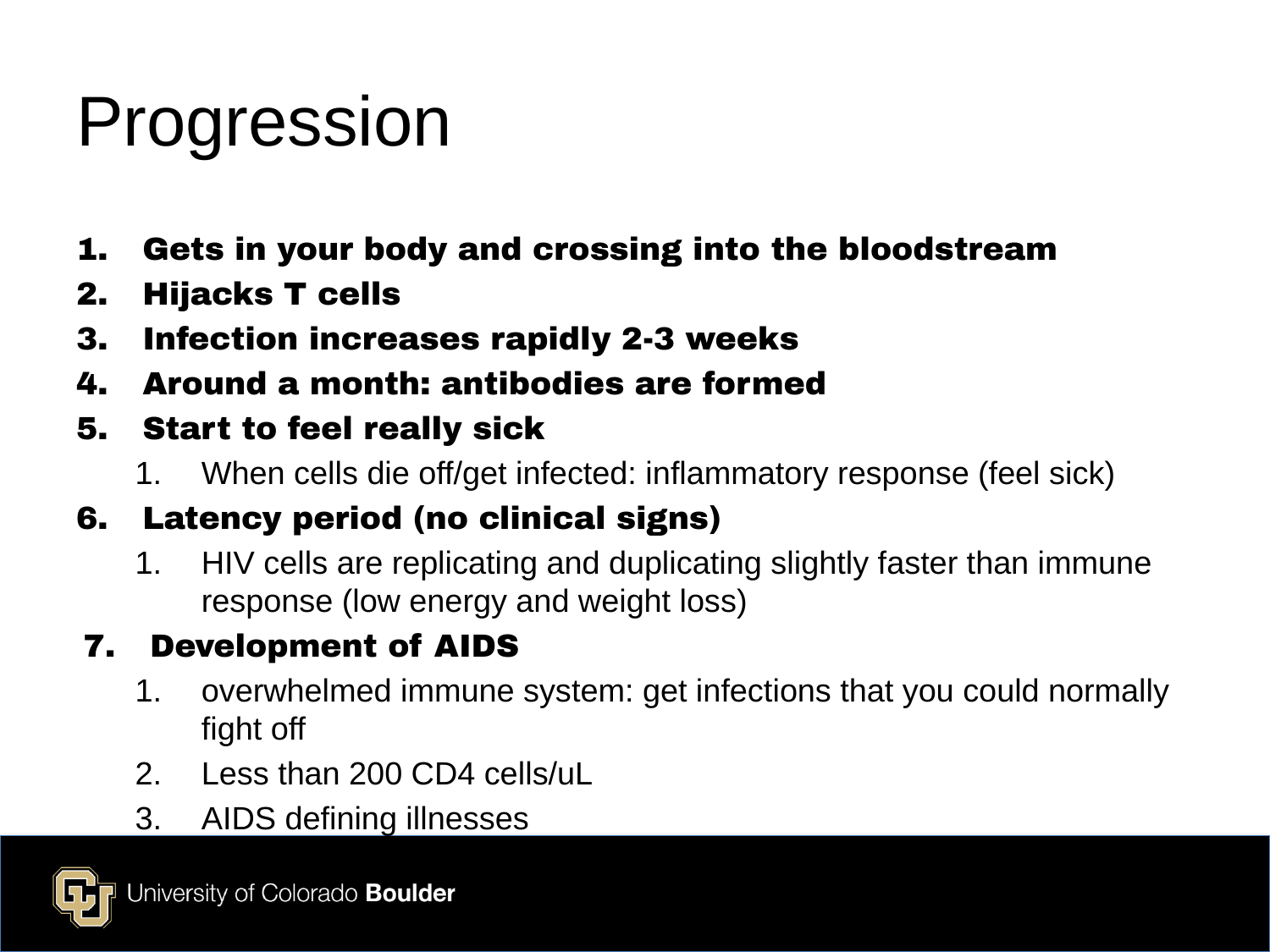

# Progression
Gets in your body and crossing into the bloodstream
Hijacks T cells
Infection increases rapidly 2-3 weeks
Around a month: antibodies are formed
Start to feel really sick
When cells die off/get infected: inflammatory response (feel sick)
Latency period (no clinical signs)
HIV cells are replicating and duplicating slightly faster than immune response (low energy and weight loss)
Development of AIDS
overwhelmed immune system: get infections that you could normally fight off
Less than 200 CD4 cells/uL
AIDS defining illnesses